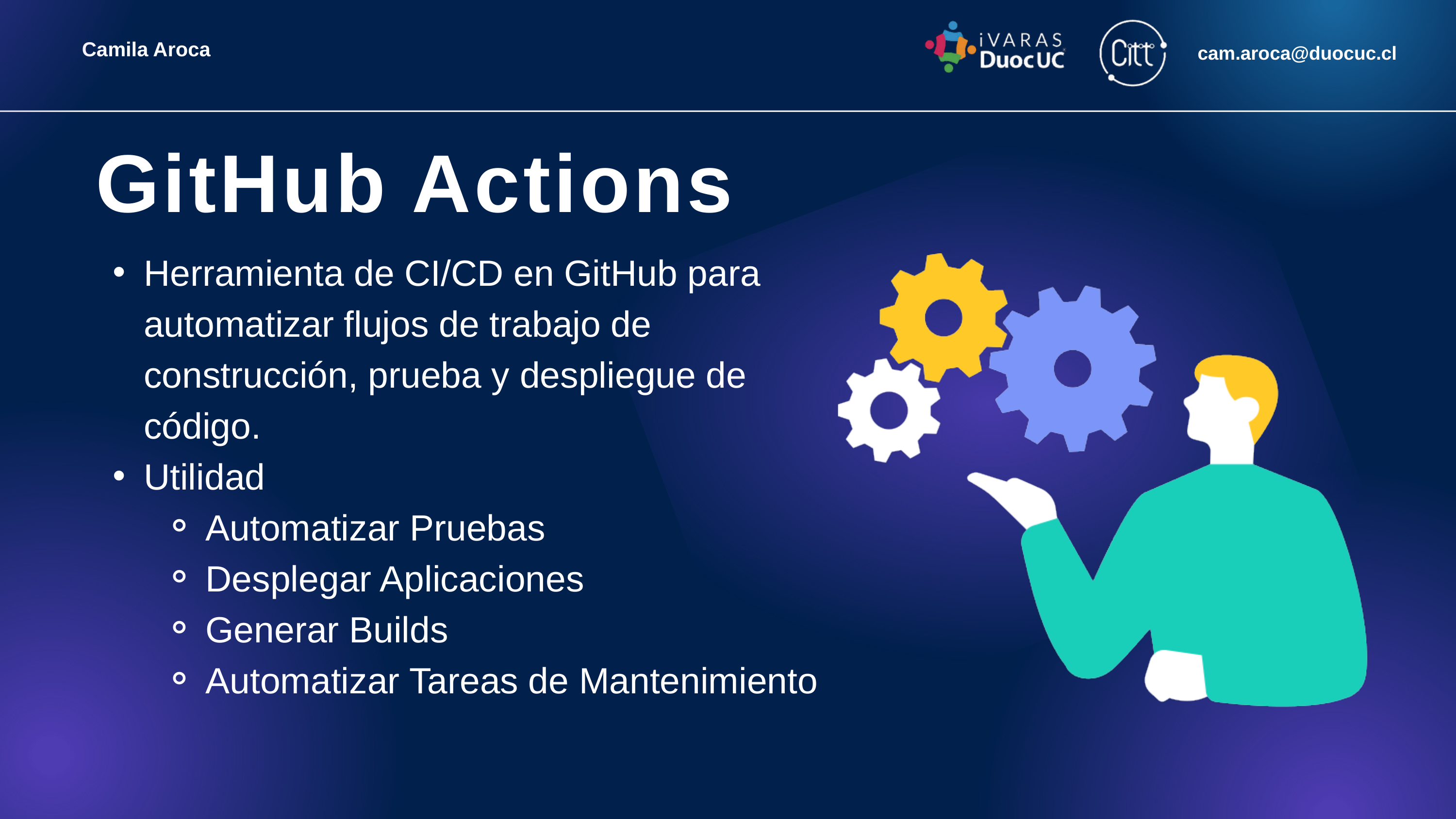

Camila Aroca
cam.aroca@duocuc.cl

GitHub Actions

Herramienta de CI/CD en GitHub para automatizar flujos de trabajo de construcción, prueba y despliegue de código.
Utilidad
Automatizar Pruebas
Desplegar Aplicaciones
Generar Builds
Automatizar Tareas de Mantenimiento